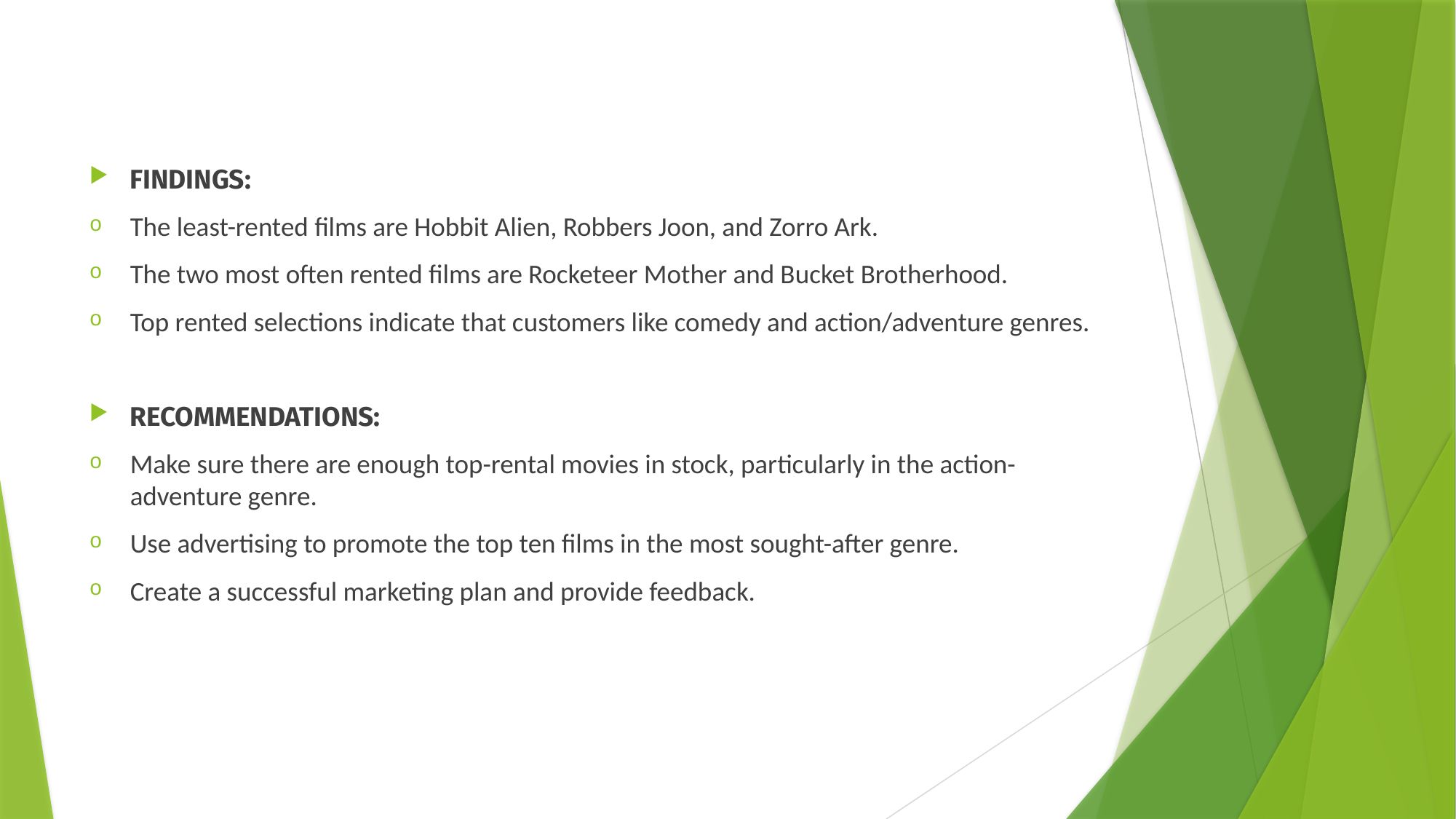

FINDINGS:
The least-rented films are Hobbit Alien, Robbers Joon, and Zorro Ark.
The two most often rented films are Rocketeer Mother and Bucket Brotherhood.
Top rented selections indicate that customers like comedy and action/adventure genres.

RECOMMENDATIONS:
Make sure there are enough top-rental movies in stock, particularly in the action-adventure genre.
Use advertising to promote the top ten films in the most sought-after genre.
Create a successful marketing plan and provide feedback.